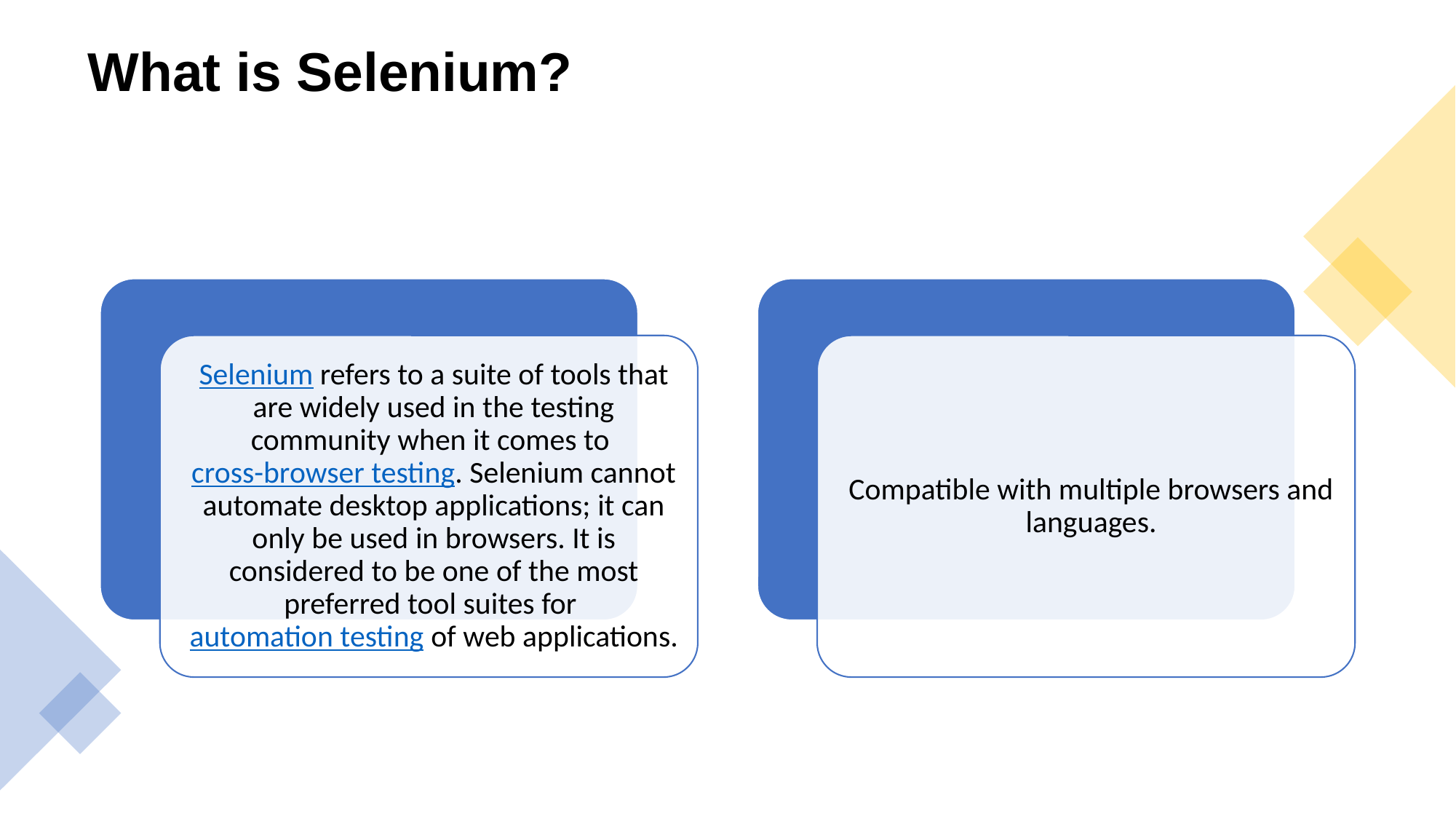

# What is Selenium?

Selenium refers to a suite of tools that are widely used in the testing community when it comes to cross-browser testing. Selenium cannot automate desktop applications; it can only be used in browsers. It is considered to be one of the most preferred tool suites for automation testing of web applications.
Compatible with multiple browsers and languages.